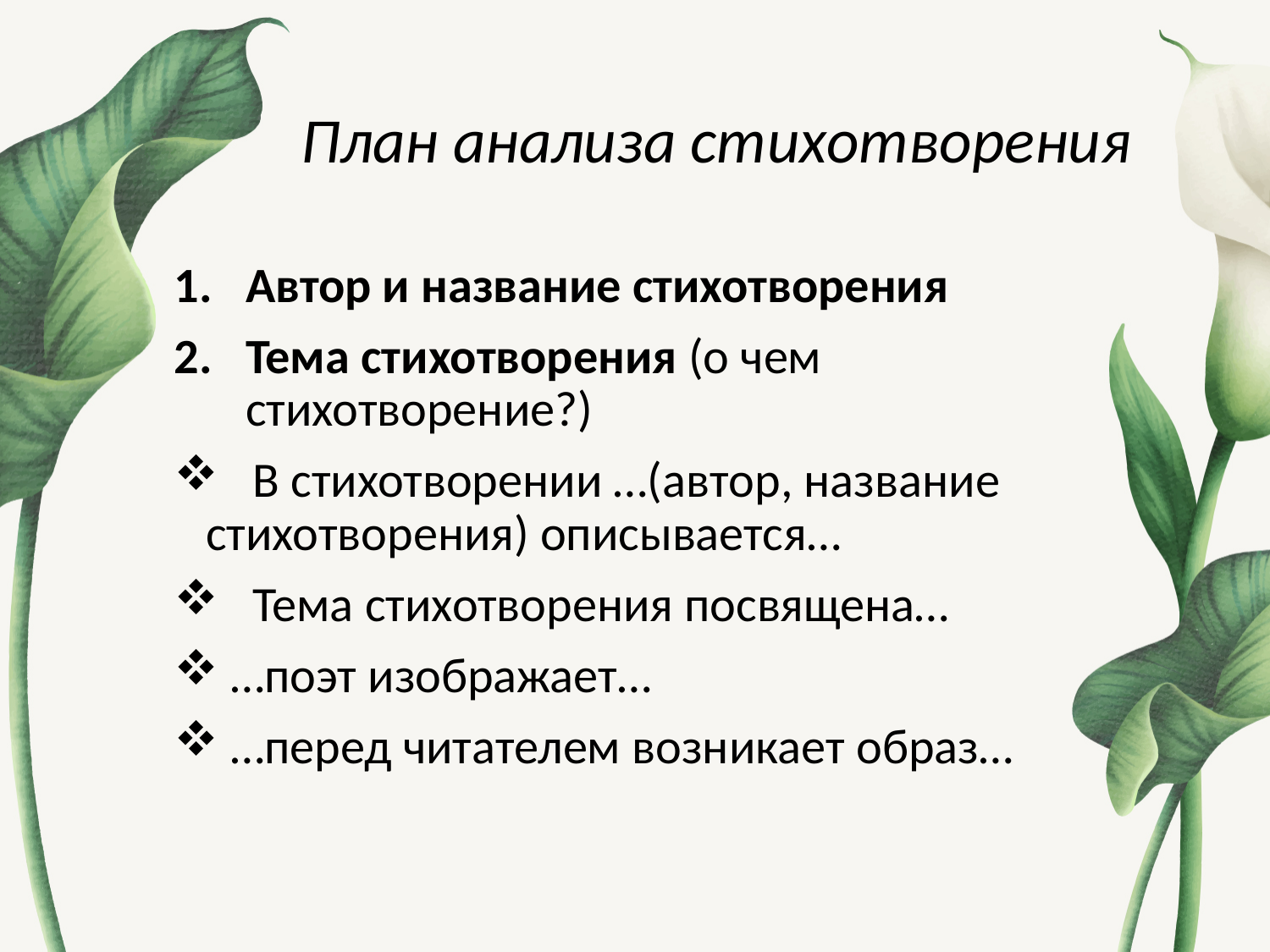

# План анализа стихотворения
Автор и название стихотворения
Тема стихотворения (о чем стихотворение?)
   В стихотворении …(автор, название стихотворения) описывается…
   Тема стихотворения посвящена…
 …поэт изображает…
 …перед читателем возникает образ…